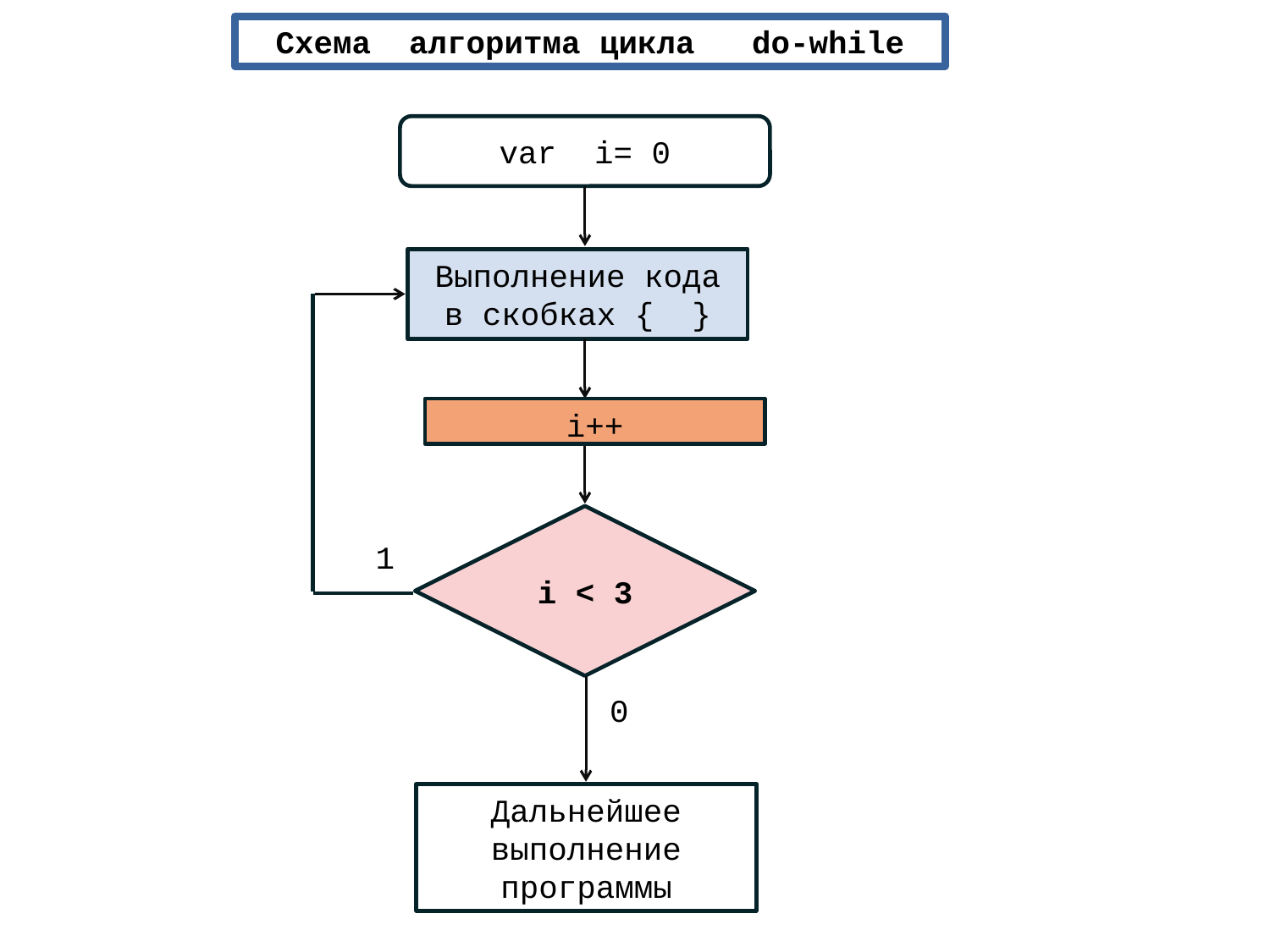

Схема  алгоритма цикла   do-while
var  i= 0
Выполнение кода
в скобках {  }
i++
i < 3
1
0
Дальнейшее выполнение программы